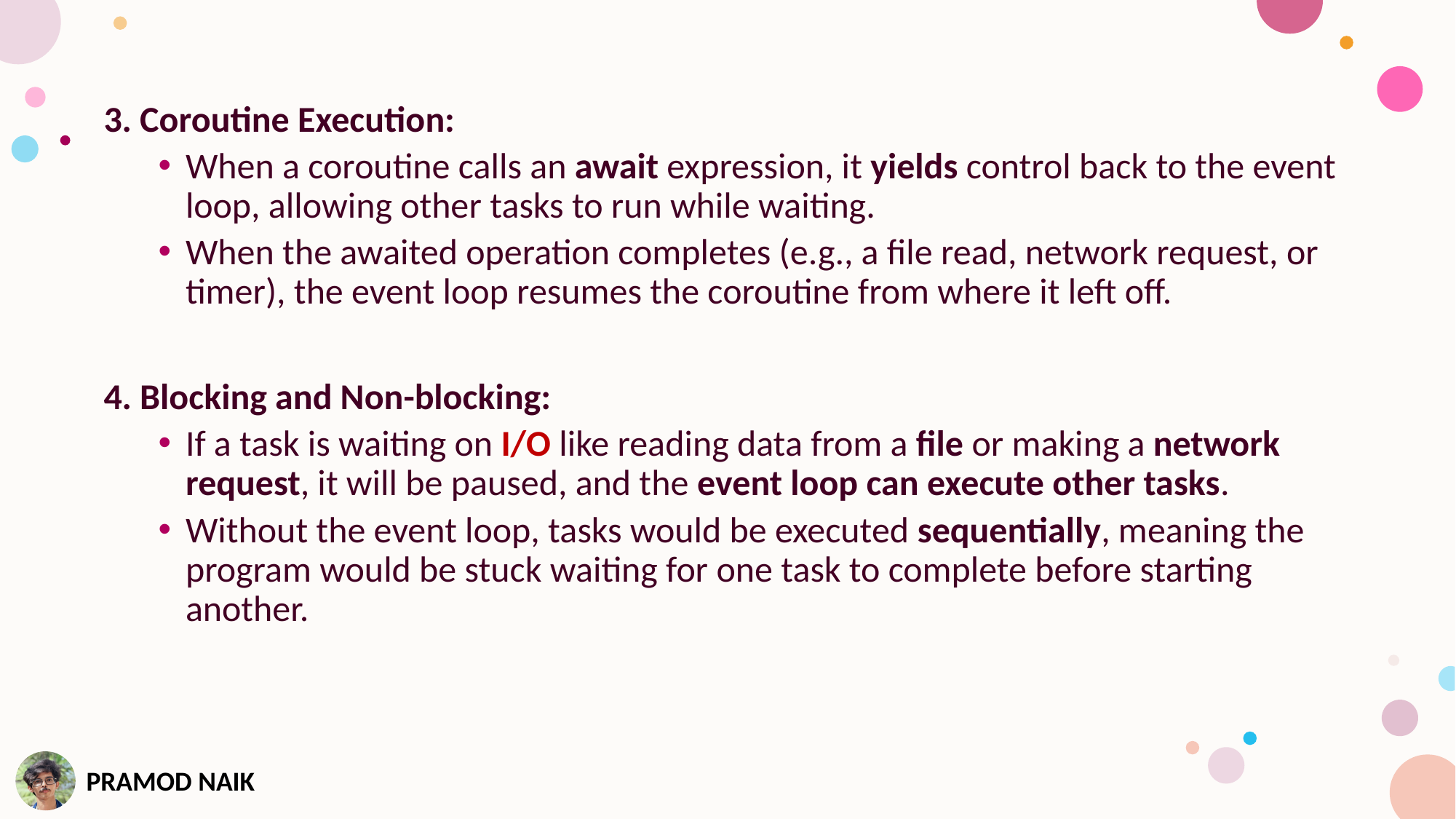

3. Coroutine Execution:
When a coroutine calls an await expression, it yields control back to the event loop, allowing other tasks to run while waiting.
When the awaited operation completes (e.g., a file read, network request, or timer), the event loop resumes the coroutine from where it left off.

4. Blocking and Non-blocking:
If a task is waiting on I/O like reading data from a file or making a network request, it will be paused, and the event loop can execute other tasks.
Without the event loop, tasks would be executed sequentially, meaning the program would be stuck waiting for one task to complete before starting another.